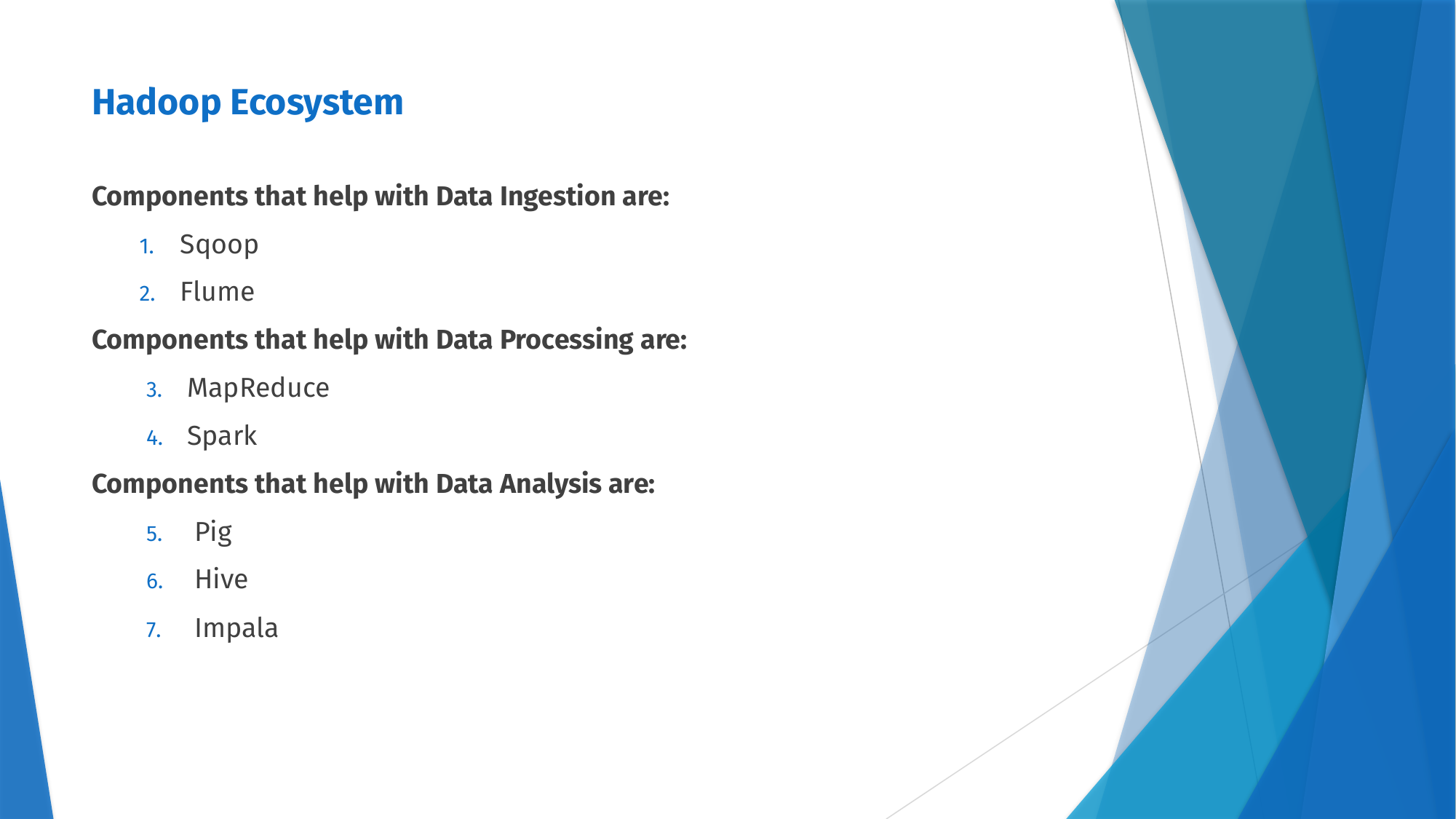

# Hadoop Ecosystem
Components that help with Data Ingestion are:
Sqoop
Flume
Components that help with Data Processing are:
MapReduce
Spark
Components that help with Data Analysis are:
 Pig
 Hive
 Impala